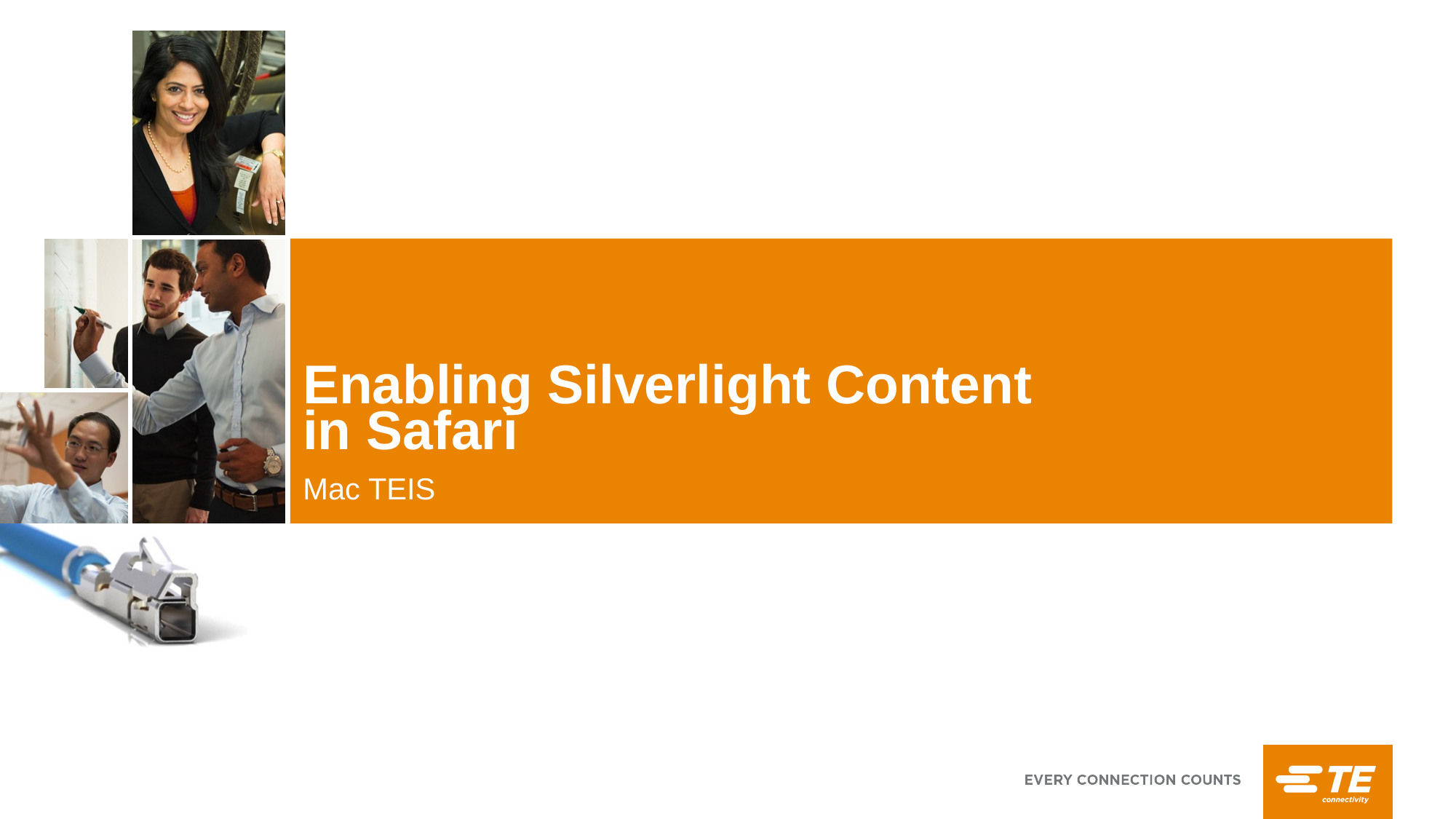

# Enabling Silverlight Content in Safari
Mac TEIS